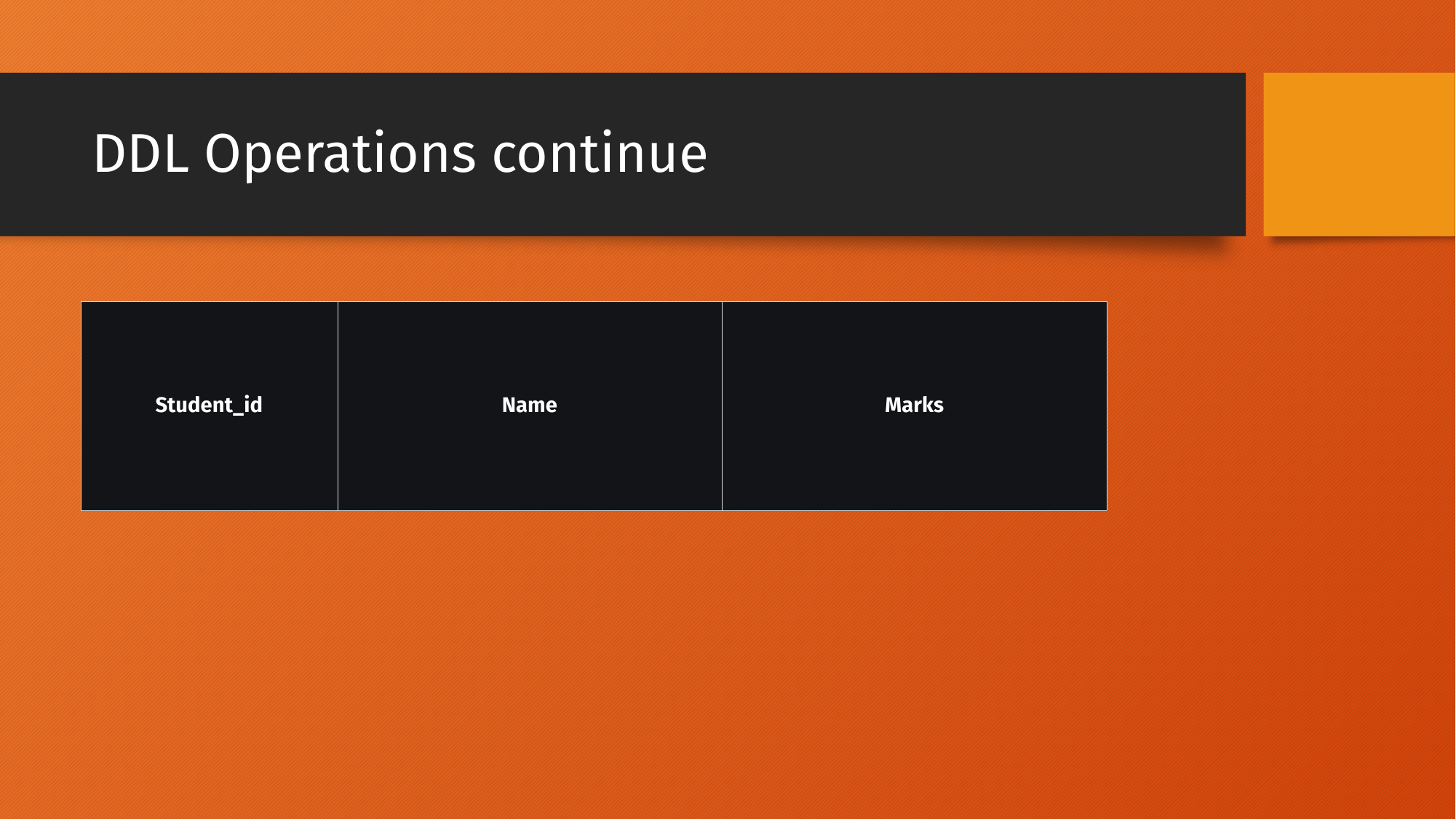

# DDL Operations continue
| Student\_id | Name | Marks |
| --- | --- | --- |